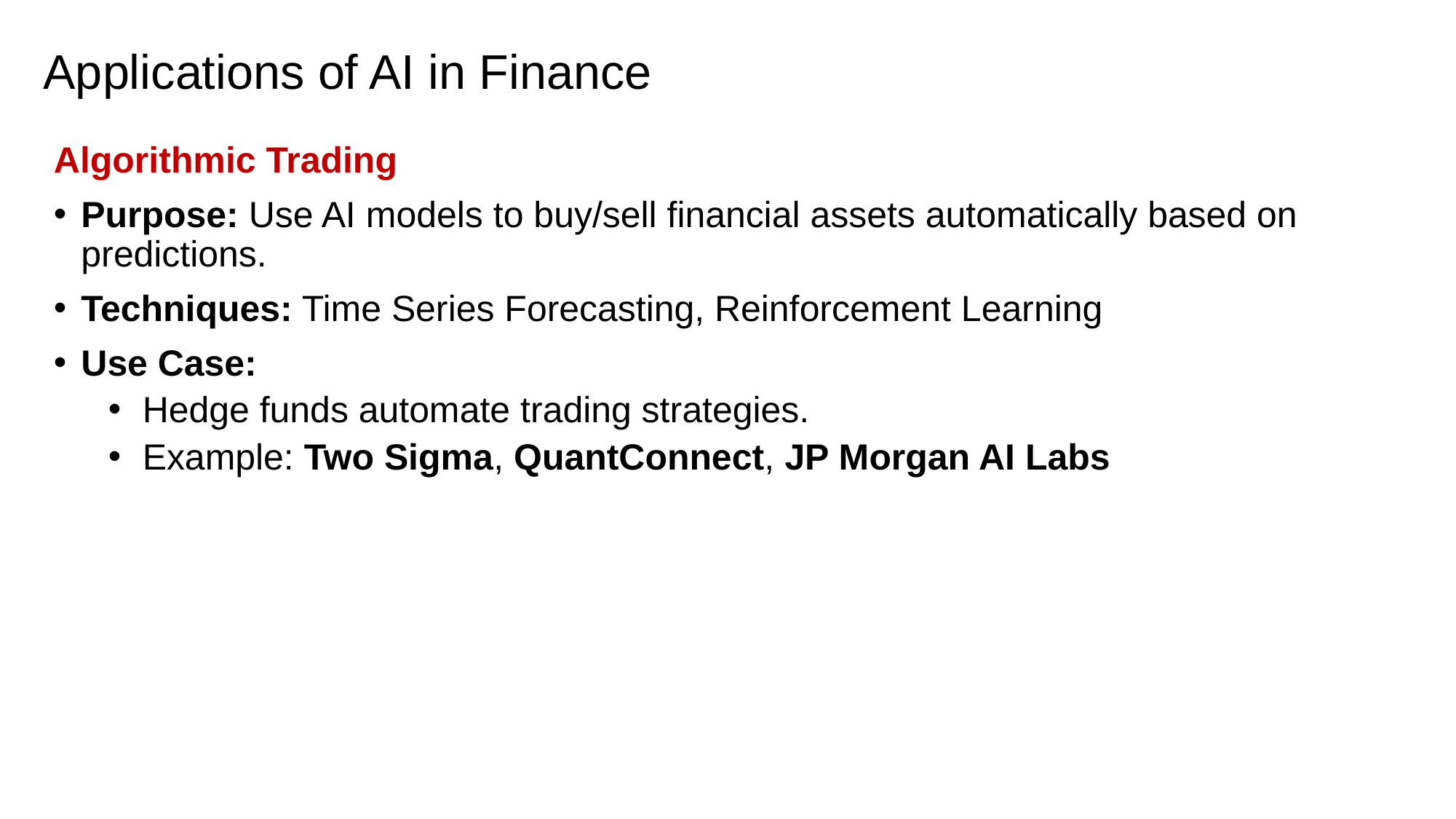

# Applications of AI in Finance
Algorithmic Trading
Purpose: Use AI models to buy/sell financial assets automatically based on predictions.
Techniques: Time Series Forecasting, Reinforcement Learning
Use Case:
Hedge funds automate trading strategies.
Example: Two Sigma, QuantConnect, JP Morgan AI Labs